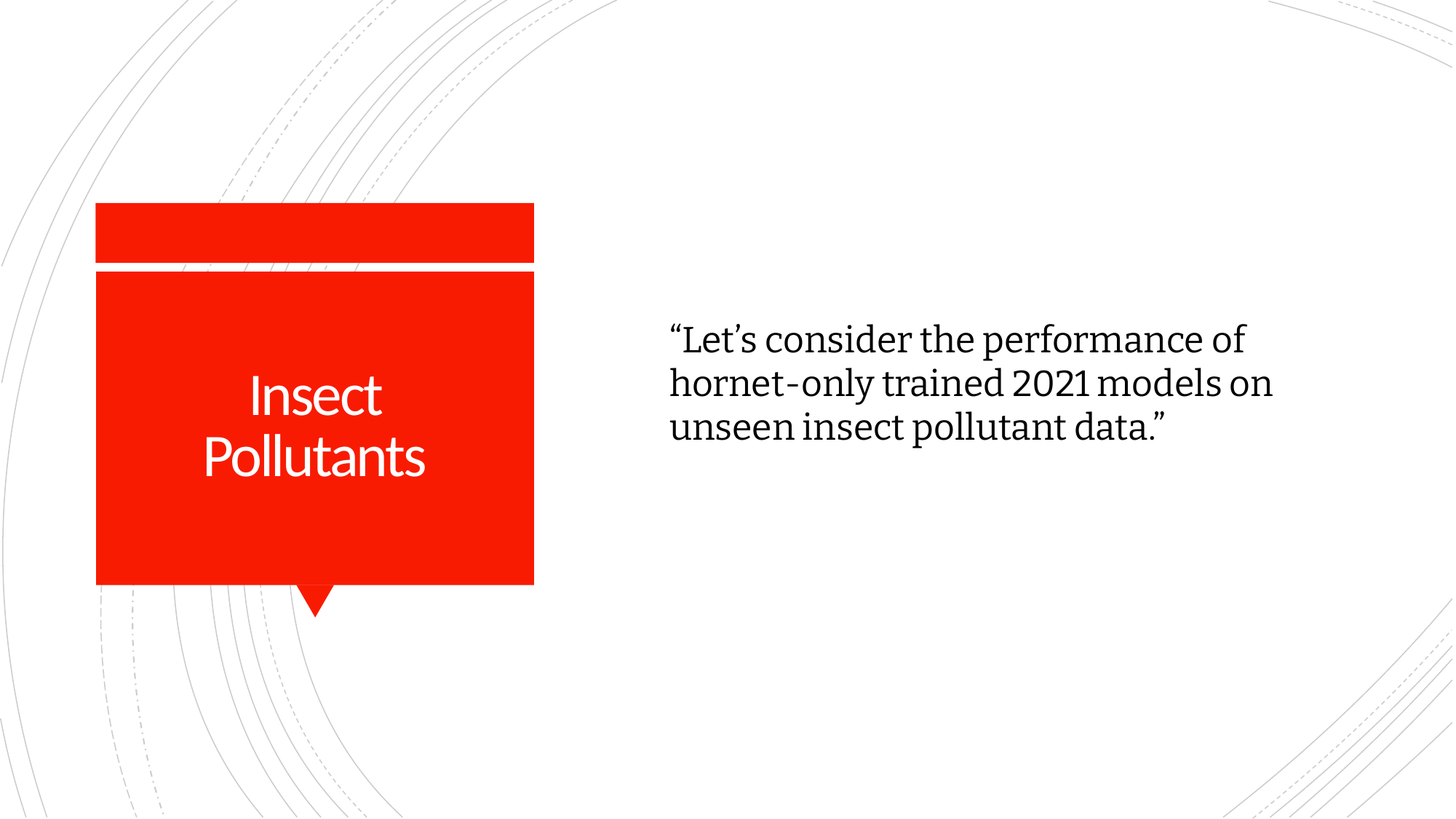

# Insect Pollutants
“Let’s consider the performance of hornet-only trained 2021 models on unseen insect pollutant data.”